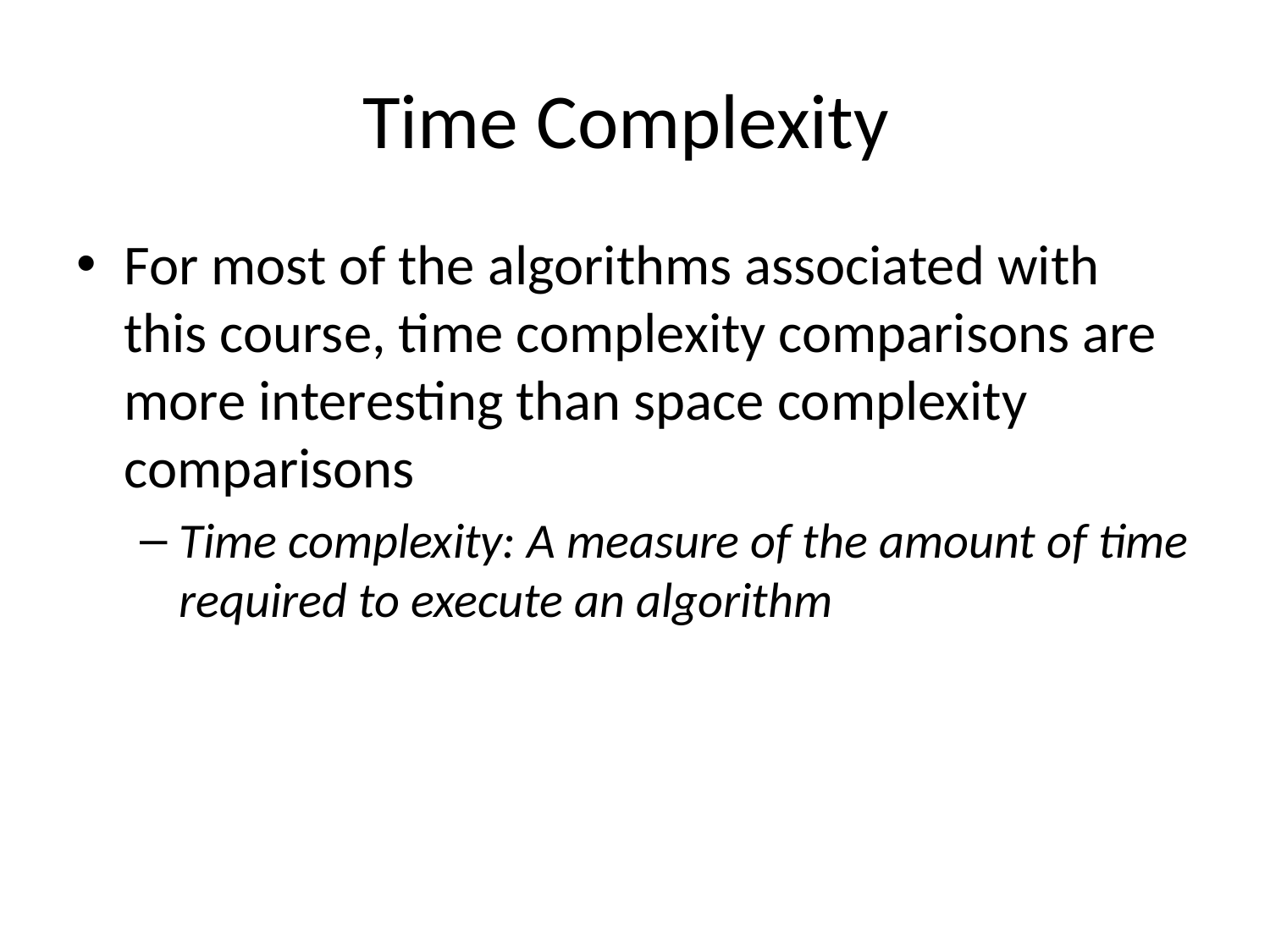

# Time Complexity
For most of the algorithms associated with this course, time complexity comparisons are more interesting than space complexity comparisons
Time complexity: A measure of the amount of time required to execute an algorithm